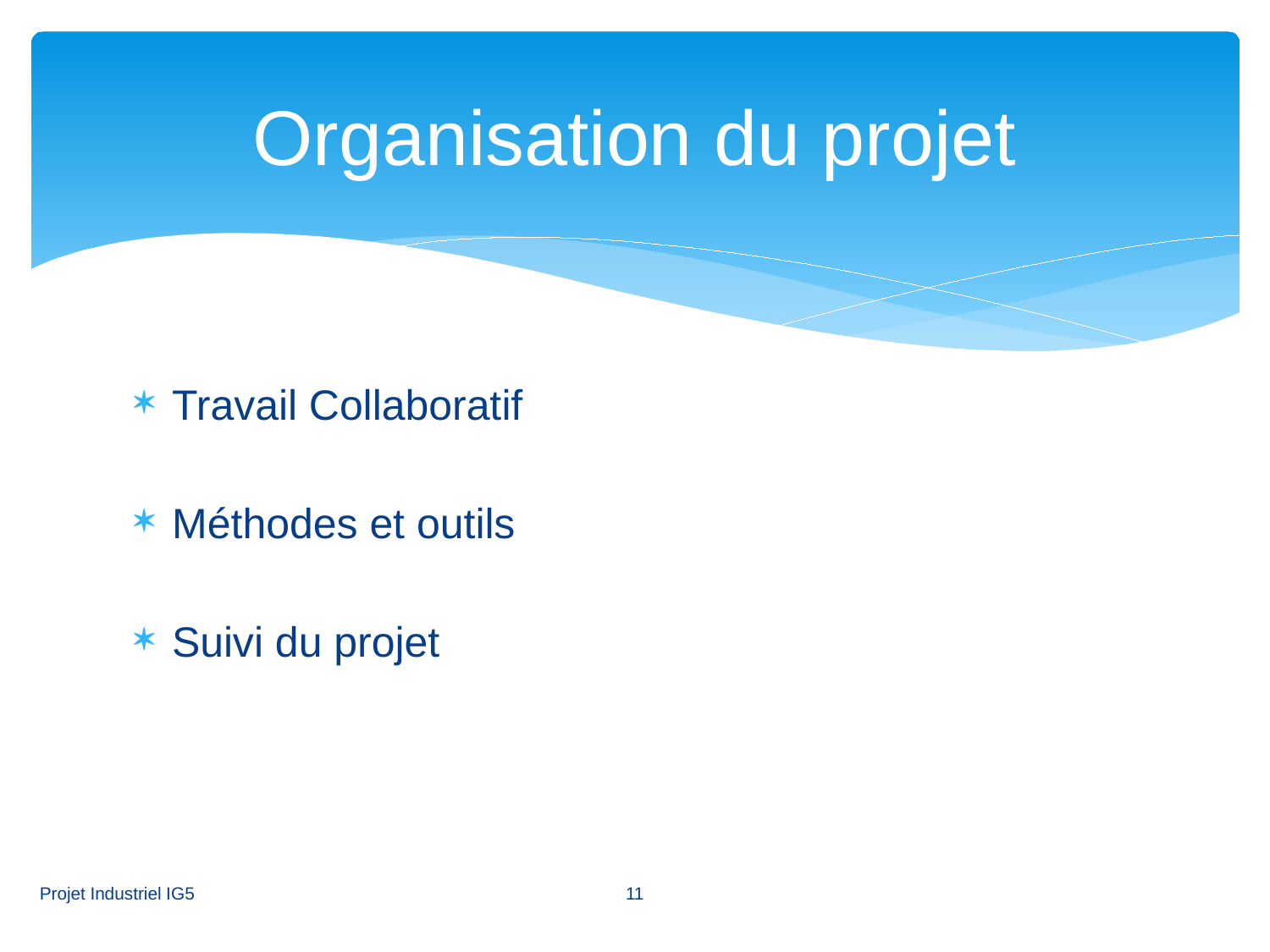

# Organisation du projet
Travail Collaboratif

Méthodes et outils

Suivi du projet
11
Projet Industriel IG5